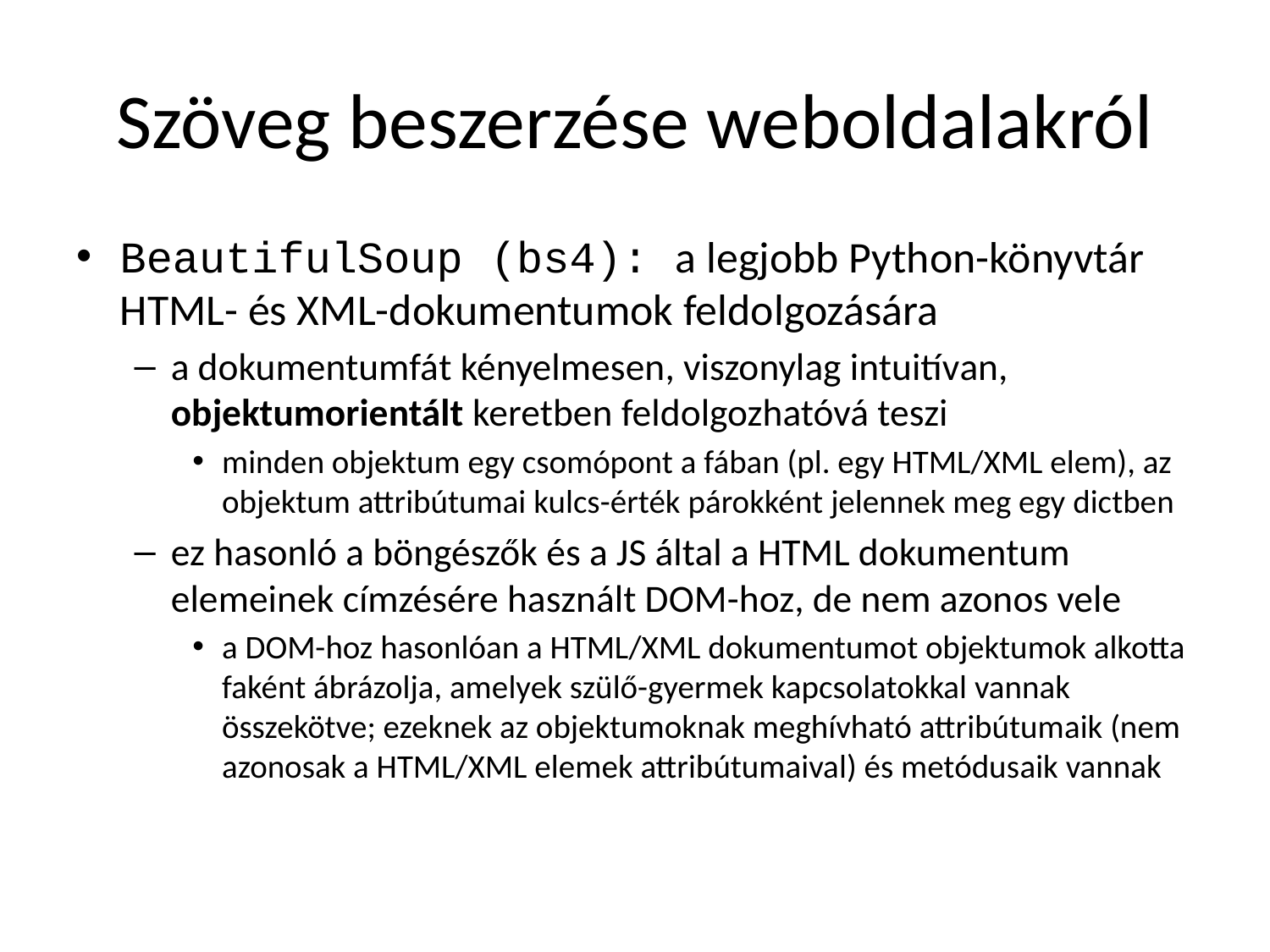

# Szöveg beszerzése weboldalakról
BeautifulSoup (bs4): a legjobb Python-könyvtár HTML- és XML-dokumentumok feldolgozására
a dokumentumfát kényelmesen, viszonylag intuitívan, objektumorientált keretben feldolgozhatóvá teszi
minden objektum egy csomópont a fában (pl. egy HTML/XML elem), az objektum attribútumai kulcs-érték párokként jelennek meg egy dictben
ez hasonló a böngészők és a JS által a HTML dokumentum elemeinek címzésére használt DOM-hoz, de nem azonos vele
a DOM-hoz hasonlóan a HTML/XML dokumentumot objektumok alkotta faként ábrázolja, amelyek szülő-gyermek kapcsolatokkal vannak összekötve; ezeknek az objektumoknak meghívható attribútumaik (nem azonosak a HTML/XML elemek attribútumaival) és metódusaik vannak